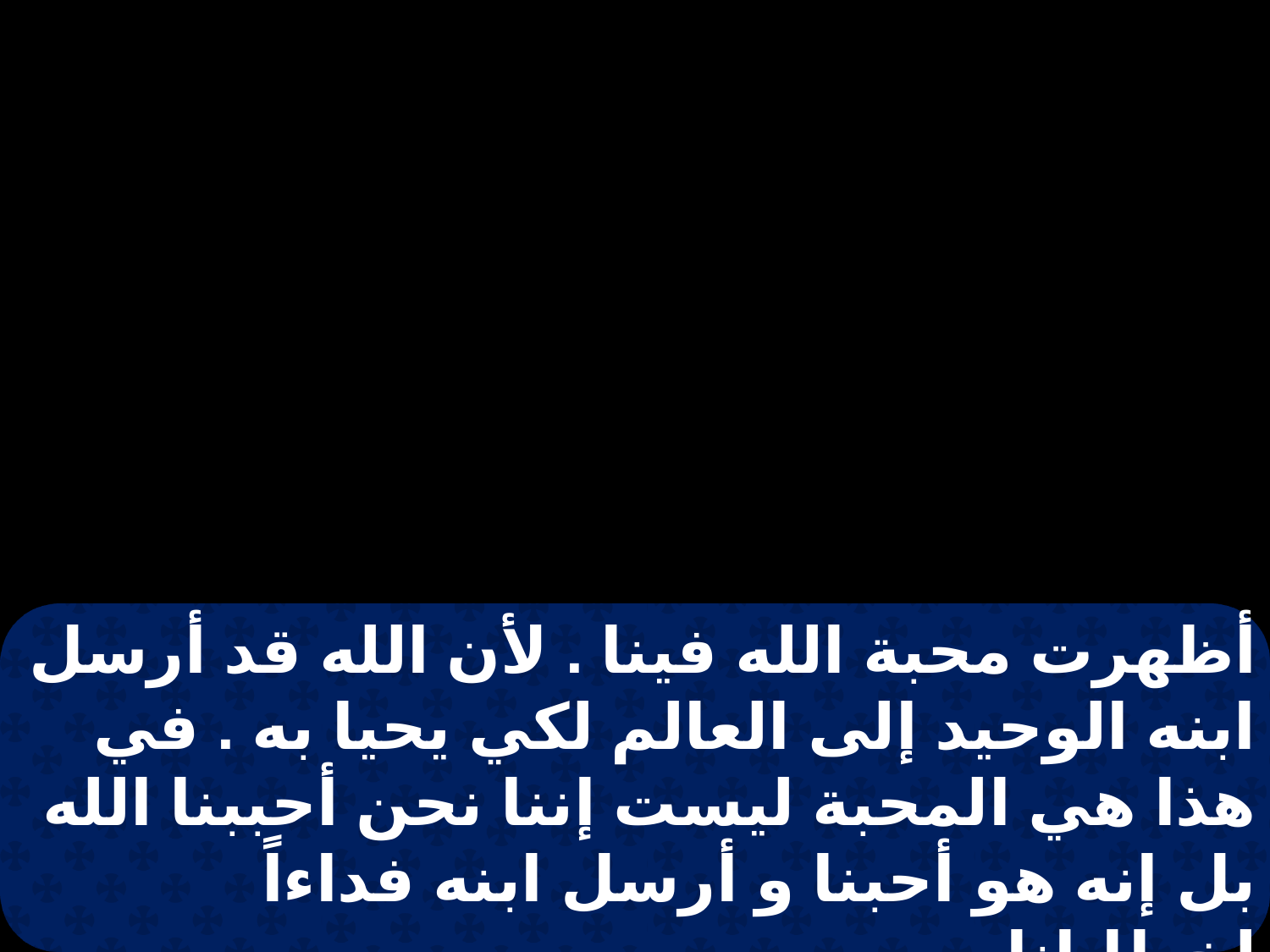

أظهرت محبة الله فينا . لأن الله قد أرسل ابنه الوحيد إلى العالم لكي يحيا به . في هذا هي المحبة ليست إننا نحن أحببنا الله بل إنه هو أحبنا و أرسل ابنه فداءاً لخطايانا